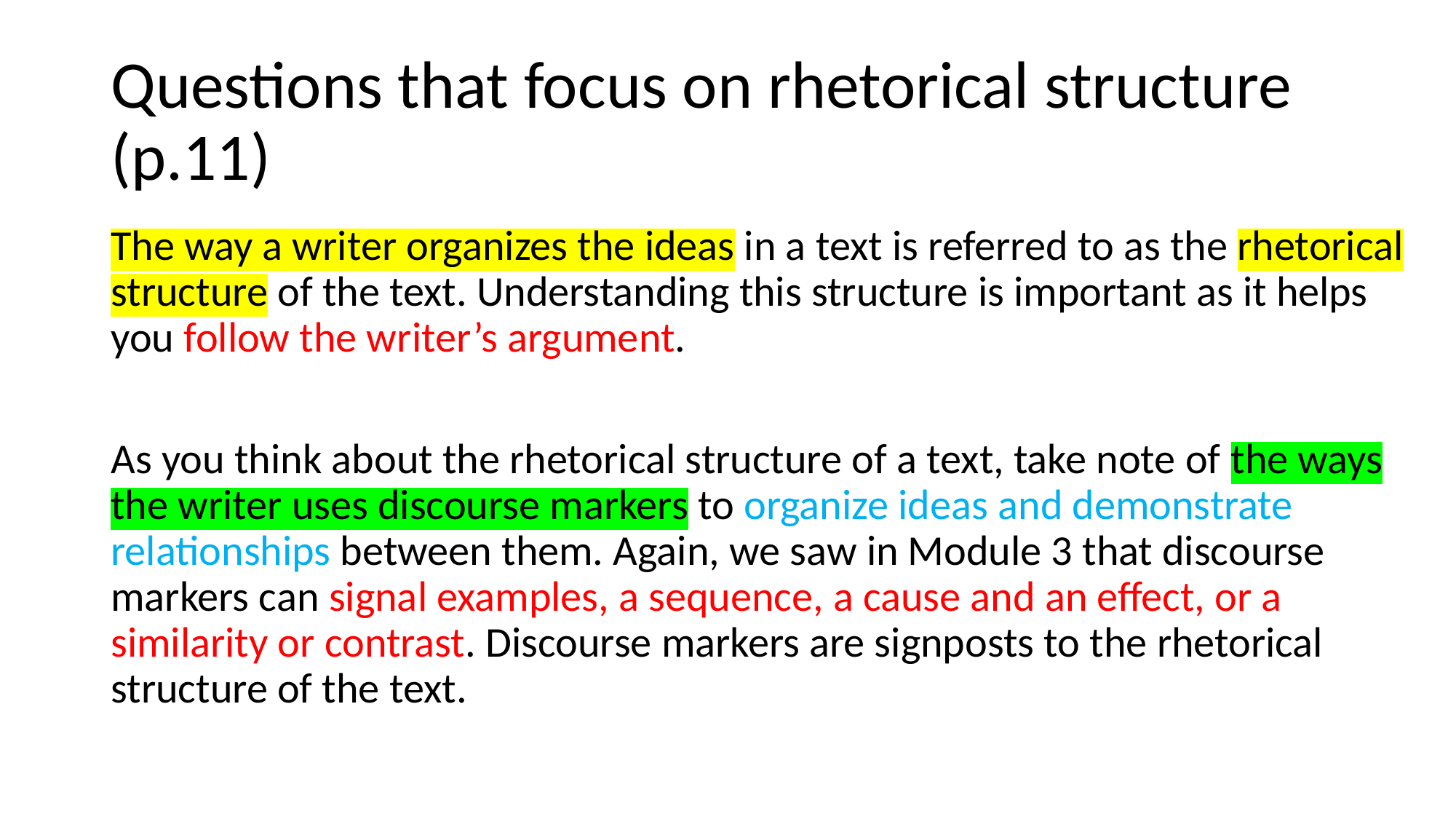

# Questions that focus on rhetorical structure (p.11)
The way a writer organizes the ideas in a text is referred to as the rhetorical structure of the text. Understanding this structure is important as it helps you follow the writer’s argument.

As you think about the rhetorical structure of a text, take note of the ways the writer uses discourse markers to organize ideas and demonstrate relationships between them. Again, we saw in Module 3 that discourse markers can signal examples, a sequence, a cause and an effect, or a similarity or contrast. Discourse markers are signposts to the rhetorical structure of the text.